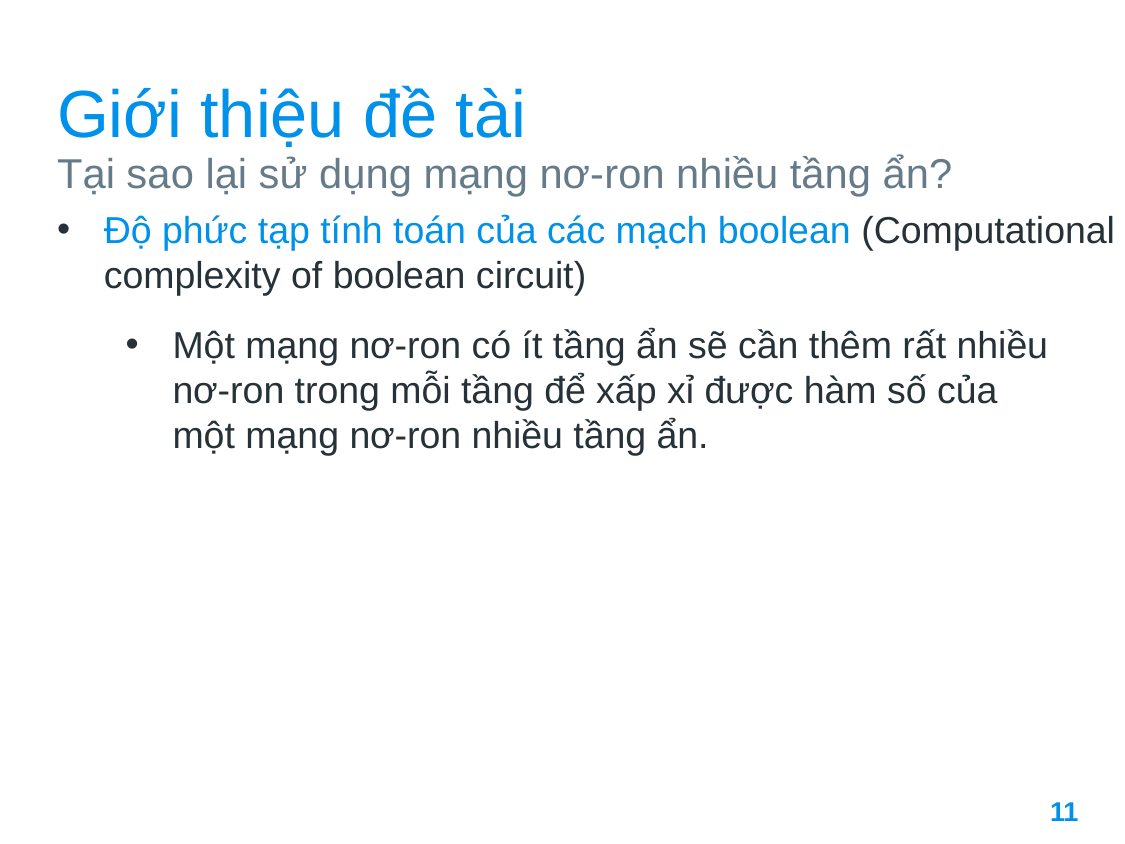

# Giới thiệu đề tài
Tại sao lại sử dụng mạng nơ-ron nhiều tầng ẩn?
Độ phức tạp tính toán của các mạch boolean (Computational complexity of boolean circuit)
Một mạng nơ-ron có ít tầng ẩn sẽ cần thêm rất nhiều nơ-ron trong mỗi tầng để xấp xỉ được hàm số của một mạng nơ-ron nhiều tầng ẩn.
11